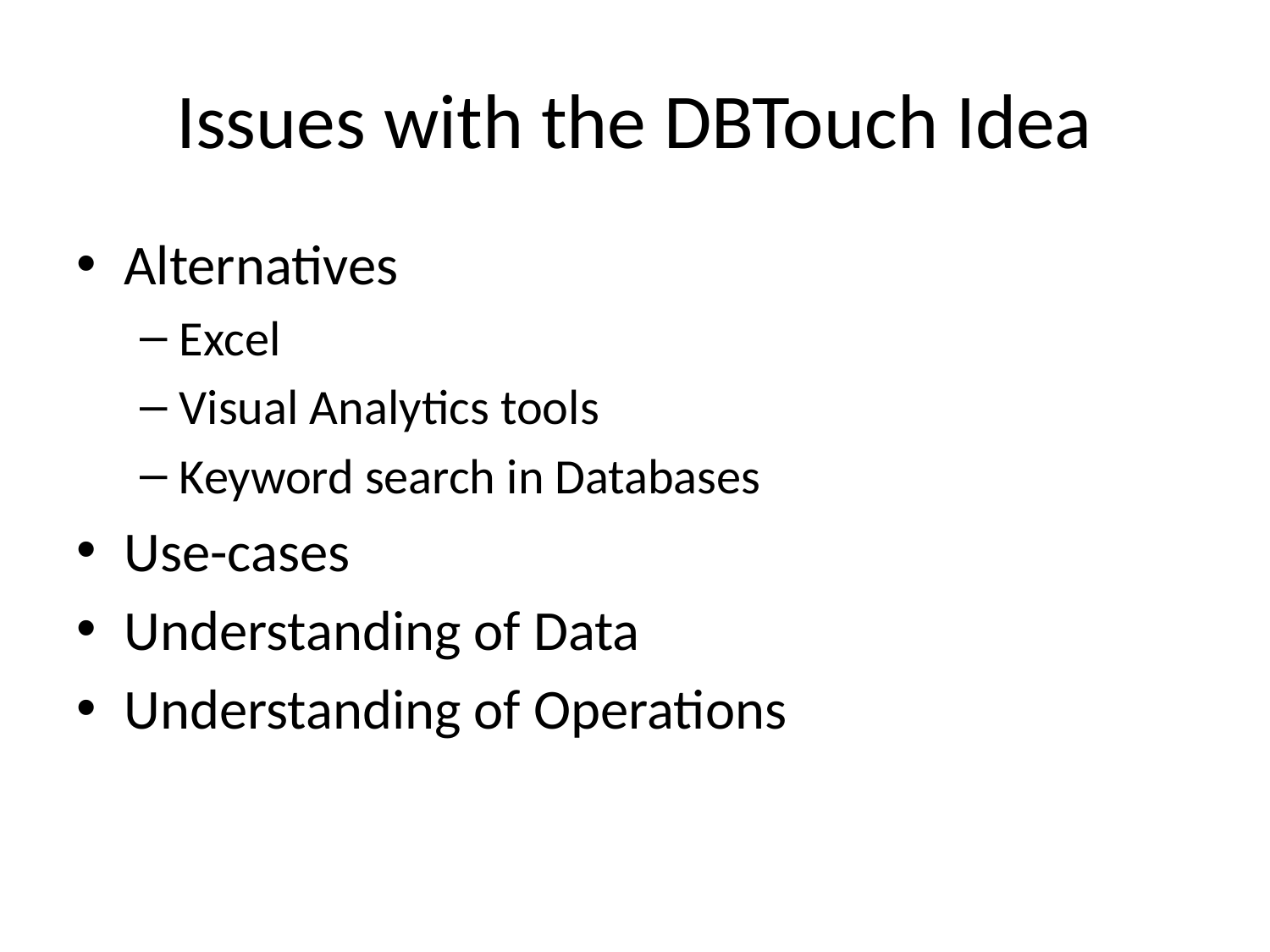

# Issues with the DBTouch Idea
Alternatives
Excel
Visual Analytics tools
Keyword search in Databases
Use-cases
Understanding of Data
Understanding of Operations